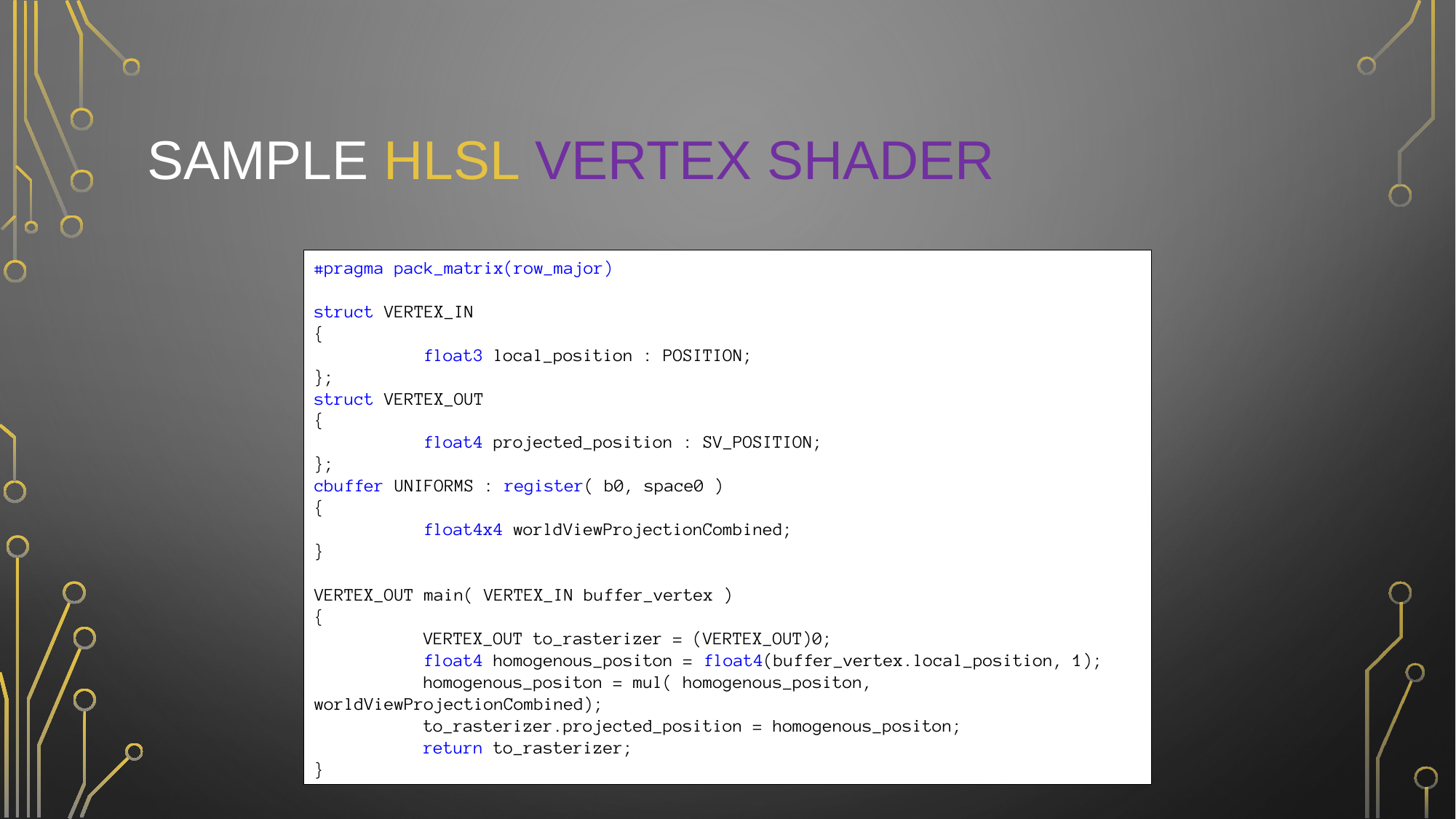

# Sample HLSL Vertex Shader
#pragma pack_matrix(row_major)

struct VERTEX_IN
{
	float3 local_position : POSITION;
};
struct VERTEX_OUT
{
	float4 projected_position : SV_POSITION;
};
cbuffer UNIFORMS : register( b0, space0 )
{
	float4x4 worldViewProjectionCombined;
}

VERTEX_OUT main( VERTEX_IN buffer_vertex )
{
	VERTEX_OUT to_rasterizer = (VERTEX_OUT)0;
	float4 homogenous_positon = float4(buffer_vertex.local_position, 1);
	homogenous_positon = mul( homogenous_positon, worldViewProjectionCombined);
	to_rasterizer.projected_position = homogenous_positon;
	return to_rasterizer;
}